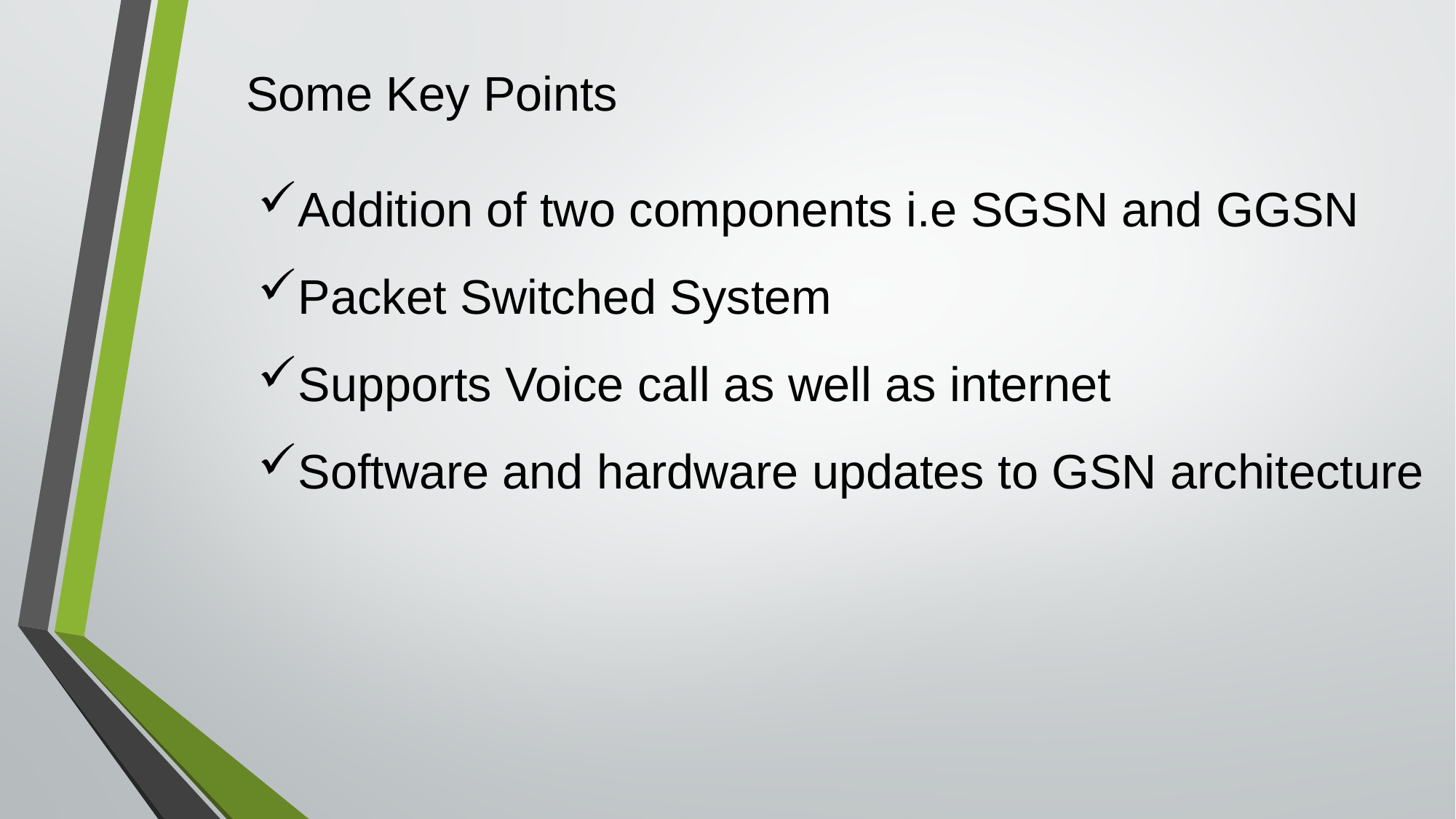

Some Key Points
Addition of two components i.e SGSN and GGSN
Packet Switched System
Supports Voice call as well as internet
Software and hardware updates to GSN architecture